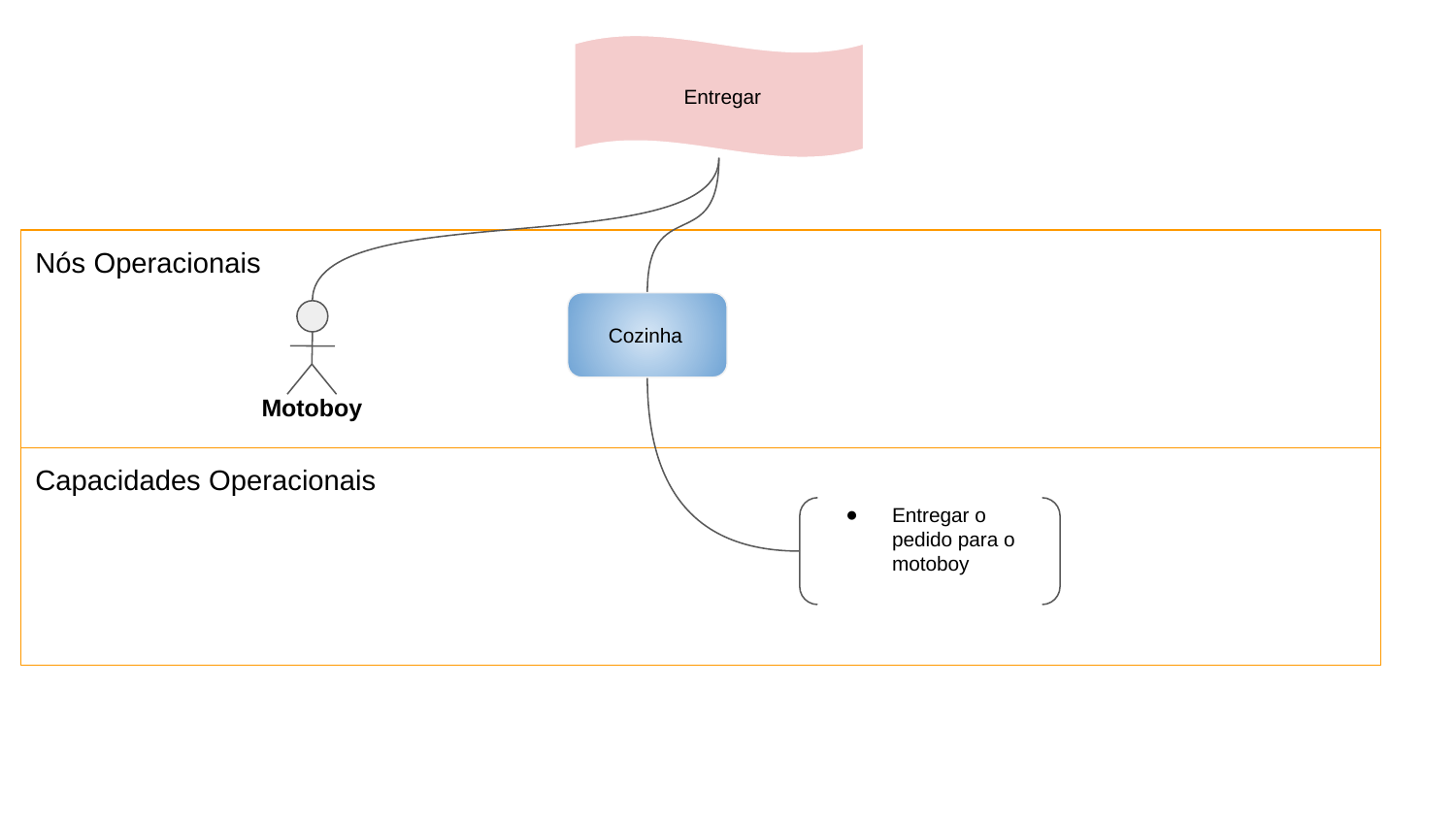

Entregar
Nós Operacionais
    Cozinha

Motoboy
Capacidades Operacionais
Entregar o pedido para o motoboy